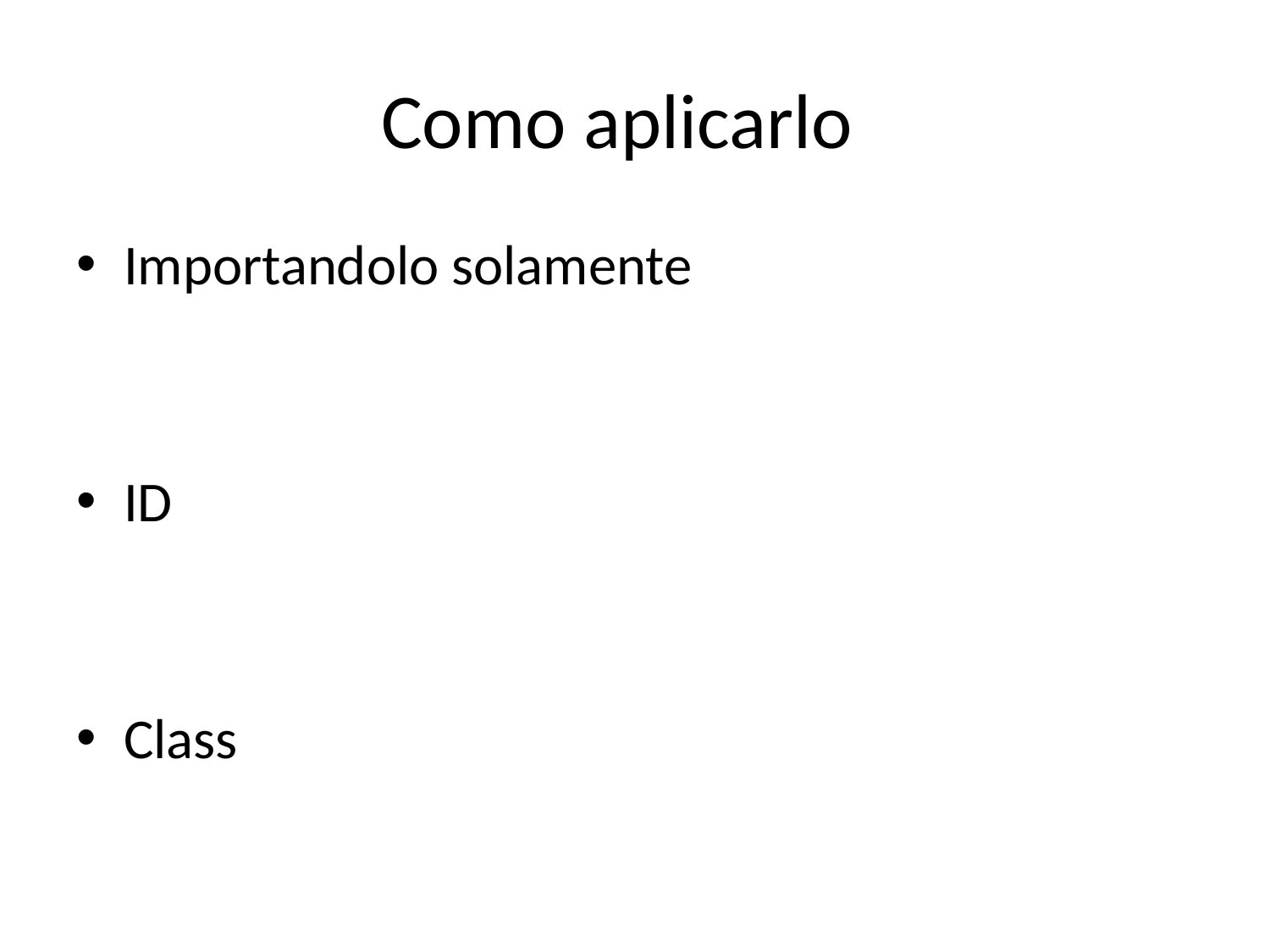

# Como aplicarlo
Importandolo solamente

ID

Class